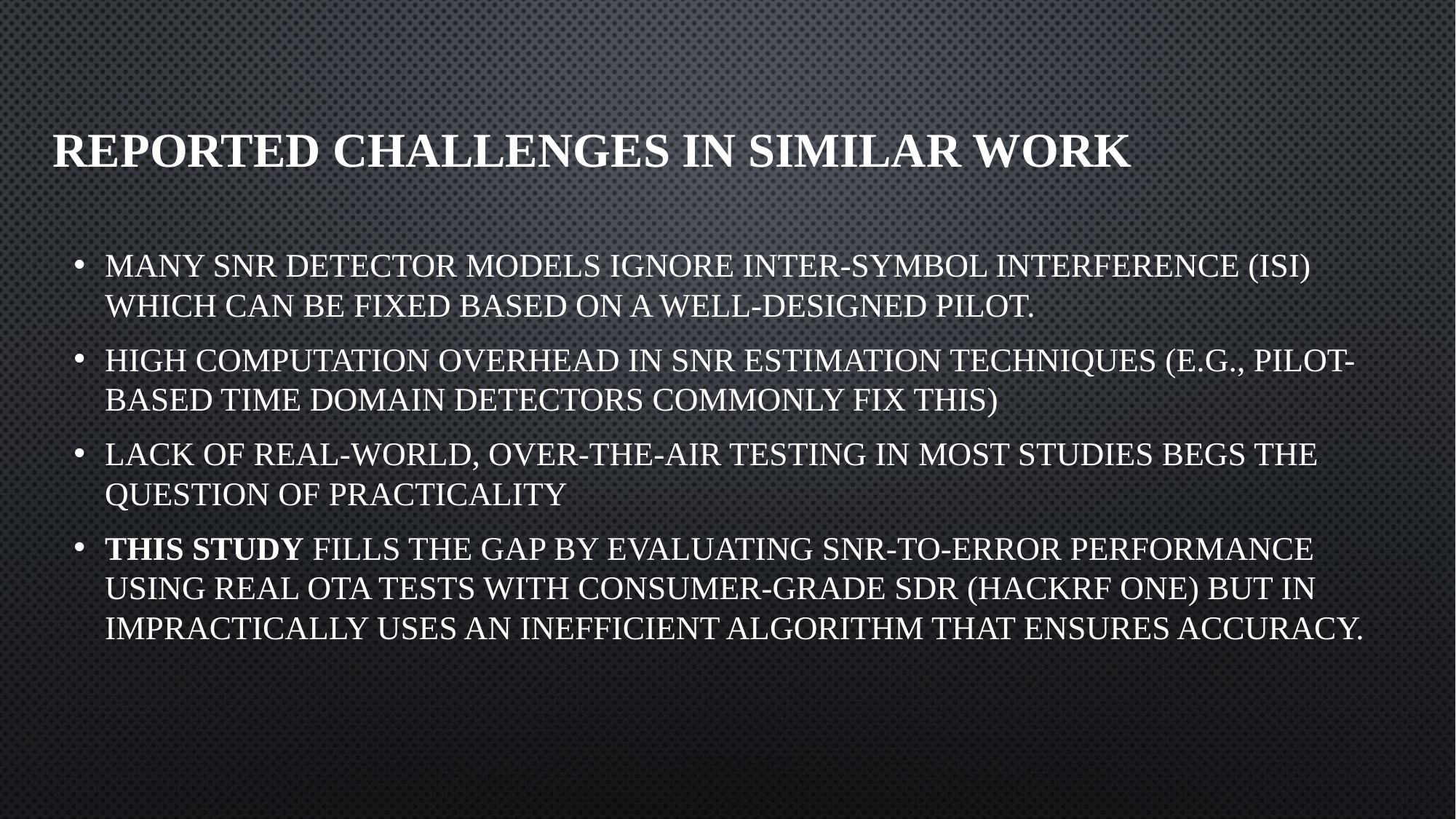

# Reported Challenges in Similar Work
Many SNR detector models ignore inter-symbol interference (ISI) which can be fixed based on a well-designed pilot.
High computation overhead in SNR estimation techniques (e.g., pilot-based time domain detectors commonly fix this)
Lack of real-world, over-the-air testing in most studies begs the question of practicality
This study fills the gap by evaluating SNR-to-error performance using real OTA tests with consumer-grade SDR (HackRF One) but in impractically uses an inefficient algorithm that ensures accuracy.